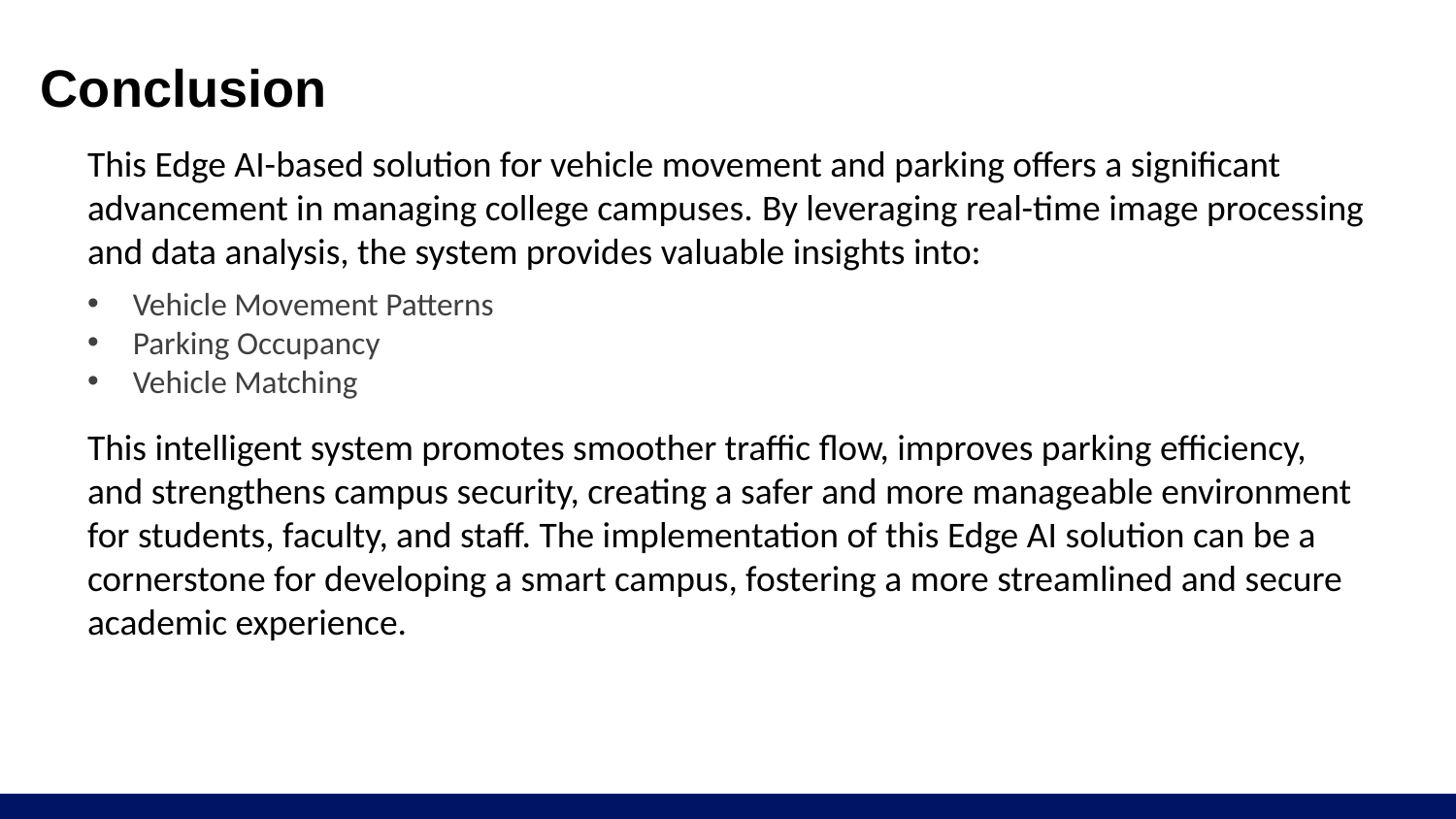

# Conclusion
This Edge AI-based solution for vehicle movement and parking offers a significant advancement in managing college campuses. By leveraging real-time image processing and data analysis, the system provides valuable insights into:
Vehicle Movement Patterns
Parking Occupancy
Vehicle Matching
This intelligent system promotes smoother traffic flow, improves parking efficiency, and strengthens campus security, creating a safer and more manageable environment for students, faculty, and staff. The implementation of this Edge AI solution can be a cornerstone for developing a smart campus, fostering a more streamlined and secure academic experience.